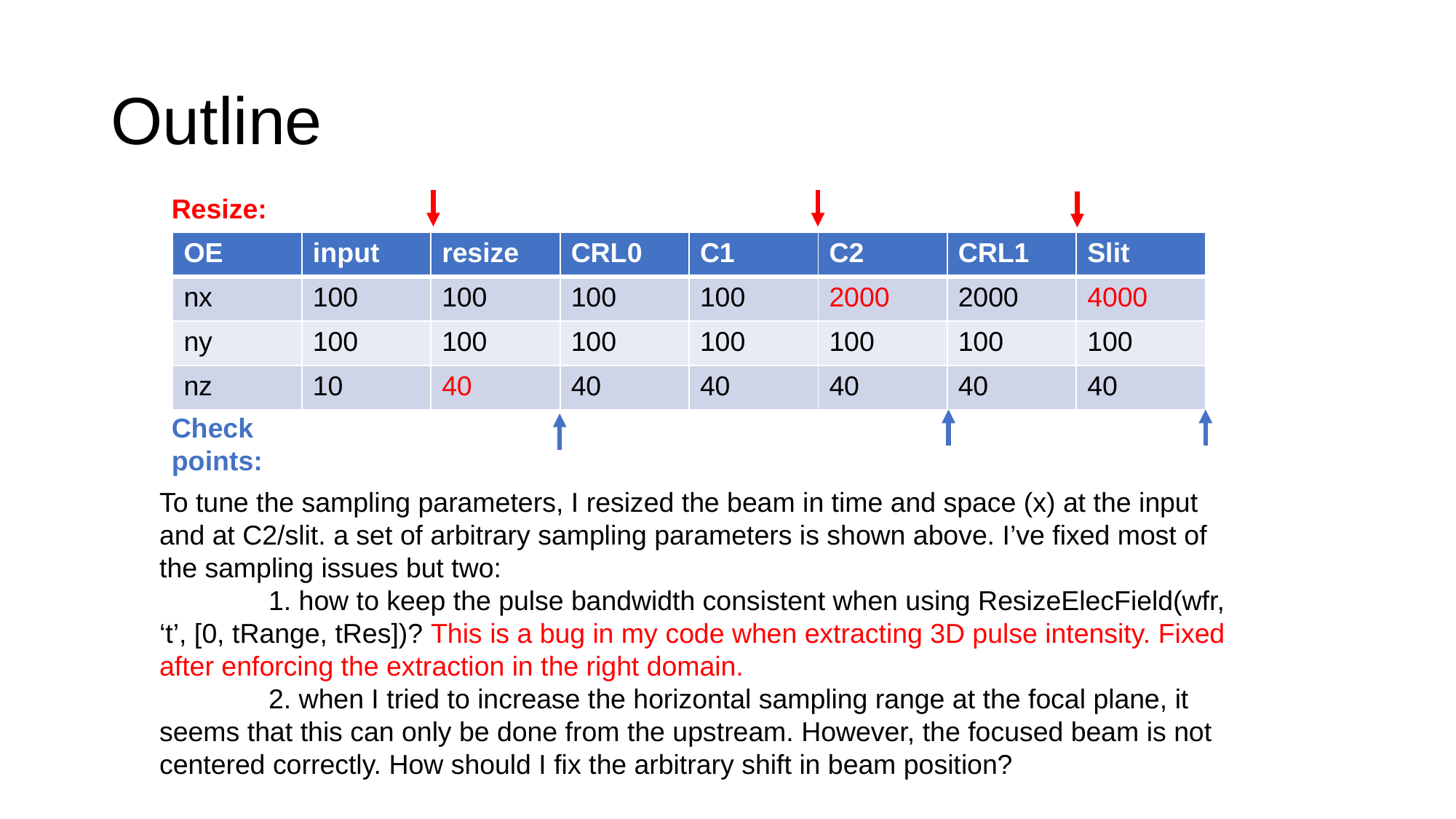

# Outline
Resize:
| OE | input | resize | CRL0 | C1 | C2 | CRL1 | Slit |
| --- | --- | --- | --- | --- | --- | --- | --- |
| nx | 100 | 100 | 100 | 100 | 2000 | 2000 | 4000 |
| ny | 100 | 100 | 100 | 100 | 100 | 100 | 100 |
| nz | 10 | 40 | 40 | 40 | 40 | 40 | 40 |
Check points:
To tune the sampling parameters, I resized the beam in time and space (x) at the input and at C2/slit. a set of arbitrary sampling parameters is shown above. I’ve fixed most of the sampling issues but two:
	1. how to keep the pulse bandwidth consistent when using ResizeElecField(wfr, ‘t’, [0, tRange, tRes])? This is a bug in my code when extracting 3D pulse intensity. Fixed after enforcing the extraction in the right domain.
	2. when I tried to increase the horizontal sampling range at the focal plane, it seems that this can only be done from the upstream. However, the focused beam is not centered correctly. How should I fix the arbitrary shift in beam position?